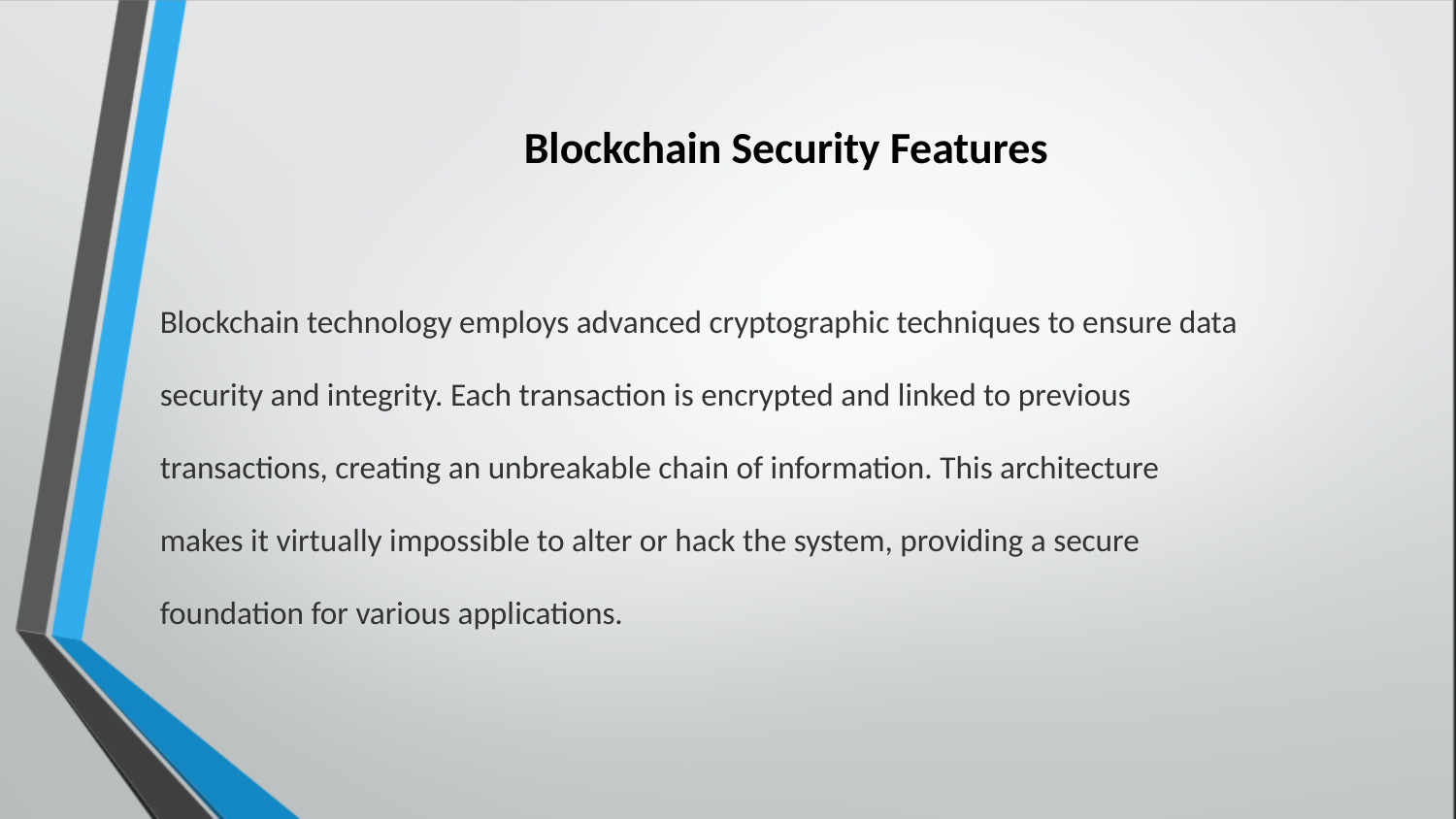

Blockchain Security Features
Blockchain technology employs advanced cryptographic techniques to ensure data
security and integrity. Each transaction is encrypted and linked to previous
transactions, creating an unbreakable chain of information. This architecture
makes it virtually impossible to alter or hack the system, providing a secure
foundation for various applications.